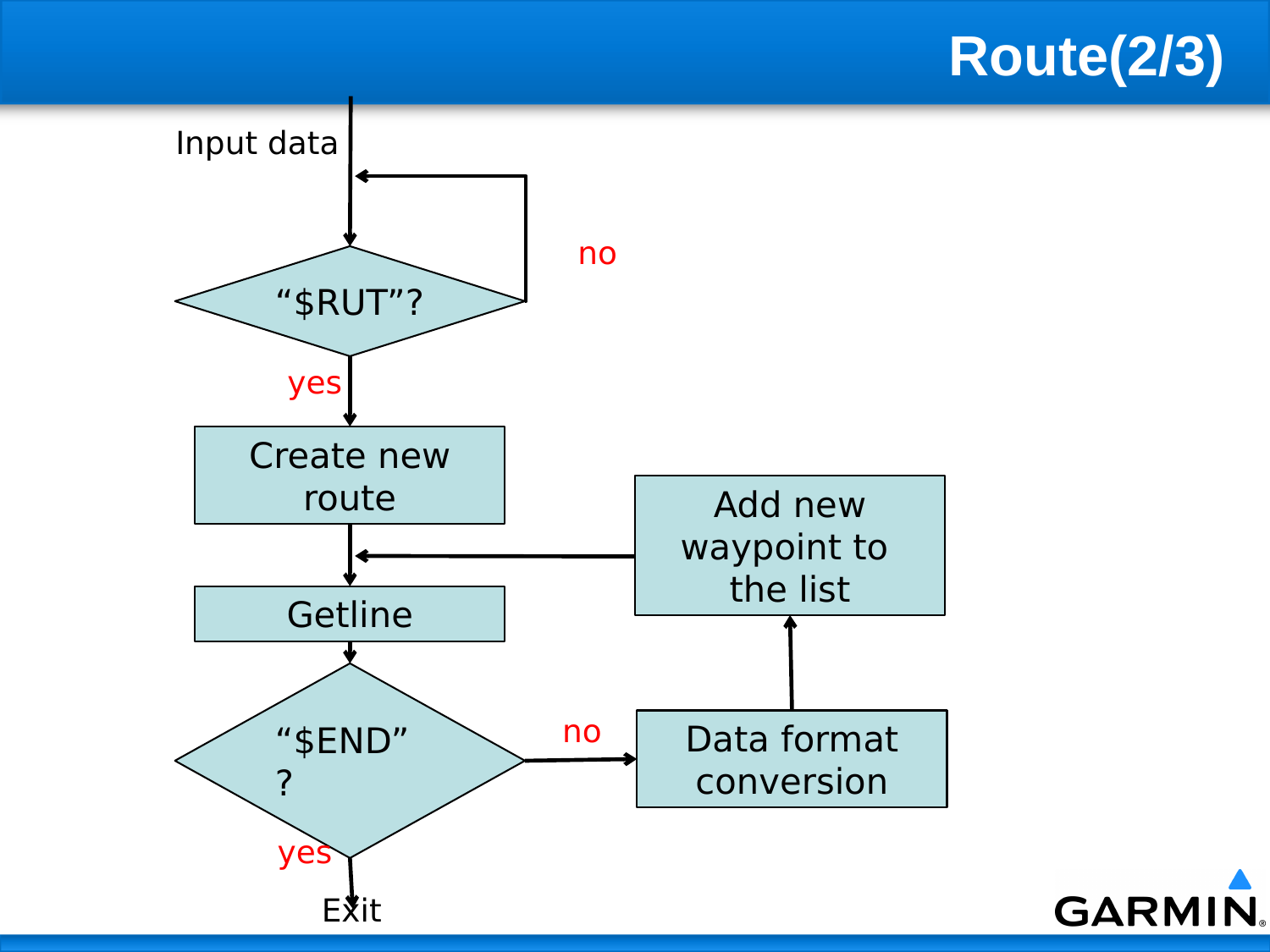

# Route(2/3)
Input data
no
“$RUT”?
yes
Create new route
Add new waypoint to
the list
Getline
no
“$END”?
Data format conversion
yes
Exit